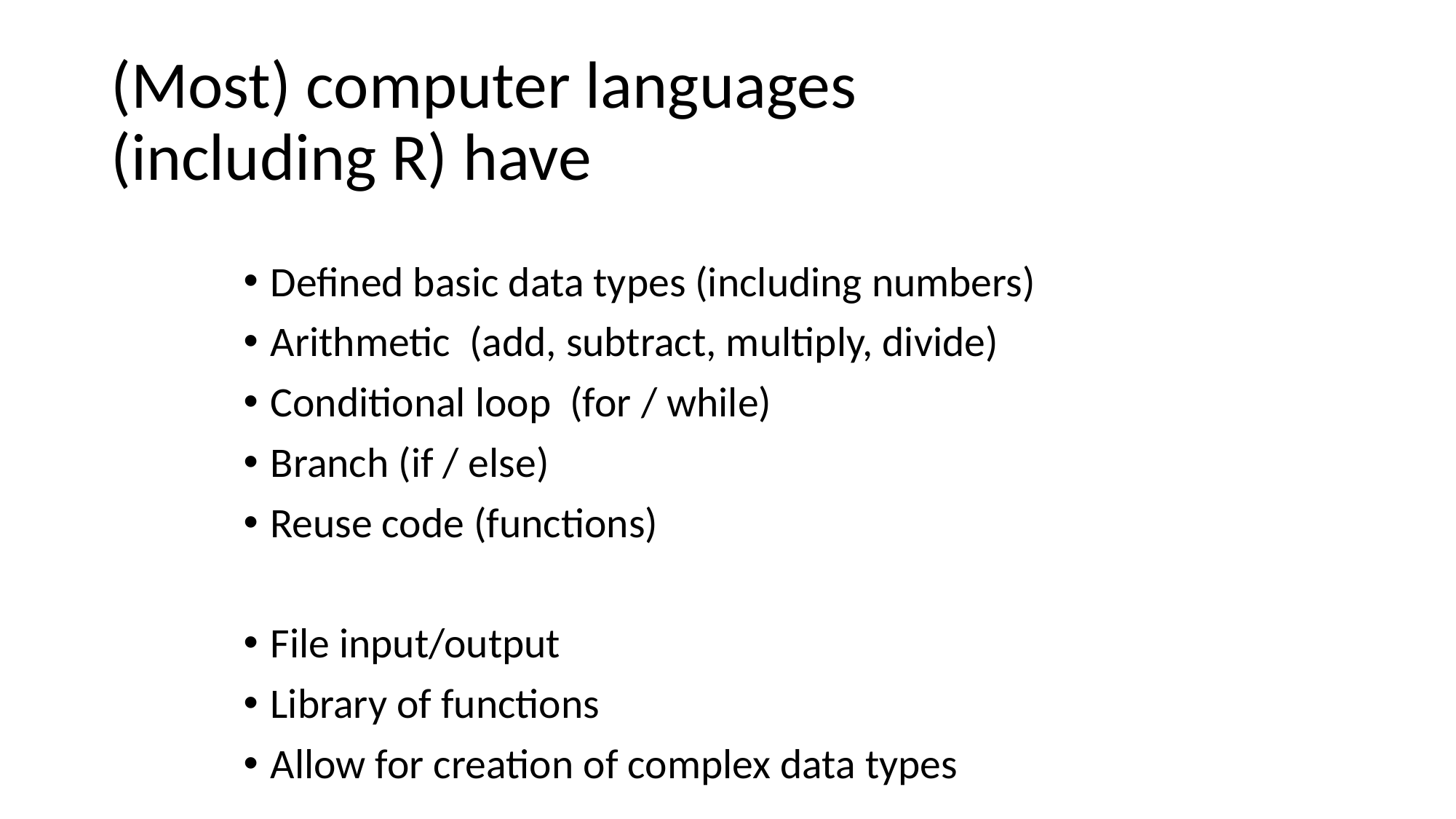

# (Most) computer languages (including R) have
Defined basic data types (including numbers)
Arithmetic  (add, subtract, multiply, divide)
Conditional loop  (for / while)
Branch (if / else)
Reuse code (functions)

File input/output
Library of functions
Allow for creation of complex data types